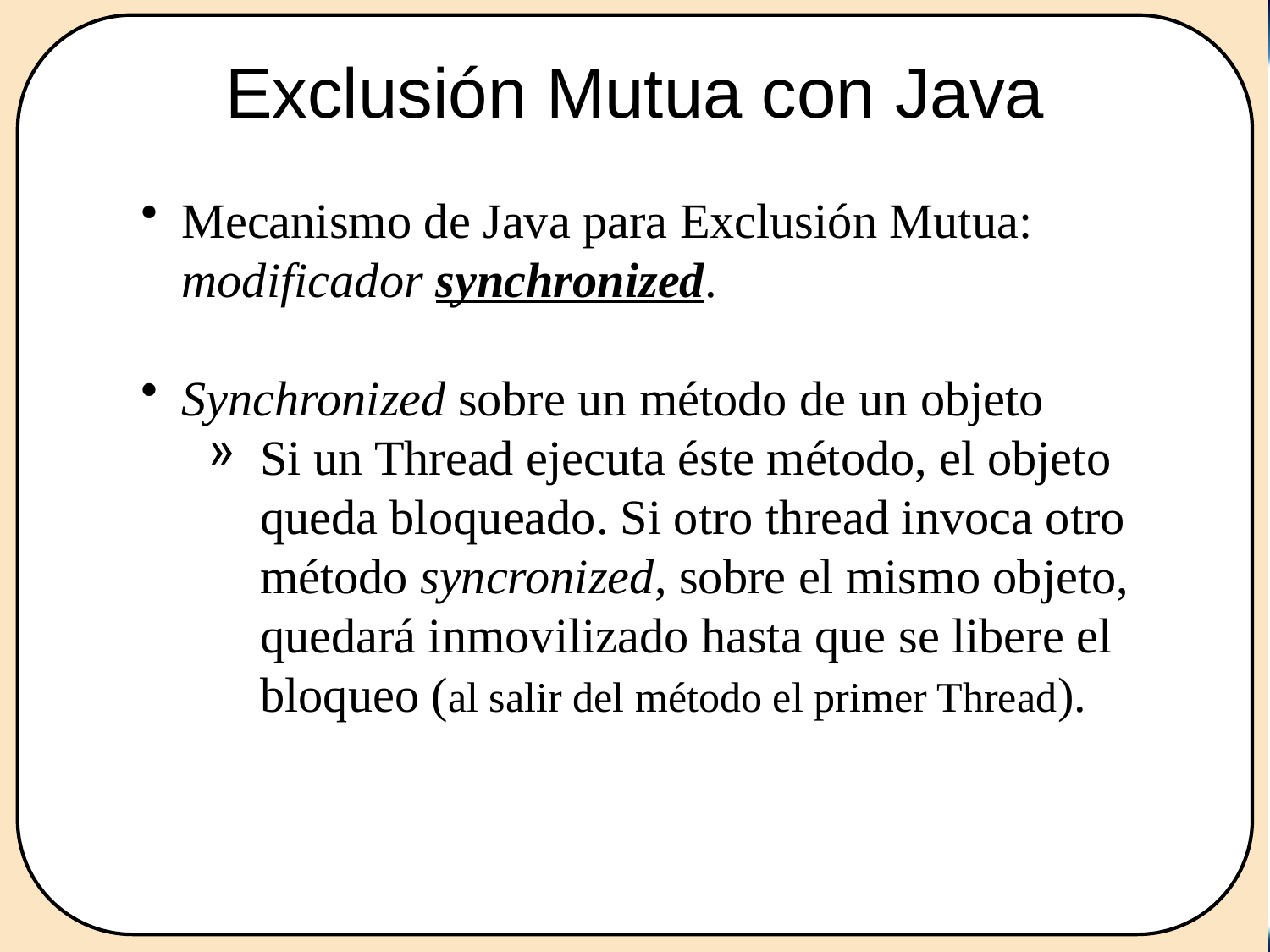

# Exclusión Mutua con Java
Mecanismo de Java para Exclusión Mutua: modificador synchronized.

Synchronized sobre un método de un objeto
Si un Thread ejecuta éste método, el objeto queda bloqueado. Si otro thread invoca otro método syncronized, sobre el mismo objeto, quedará inmovilizado hasta que se libere el bloqueo (al salir del método el primer Thread).